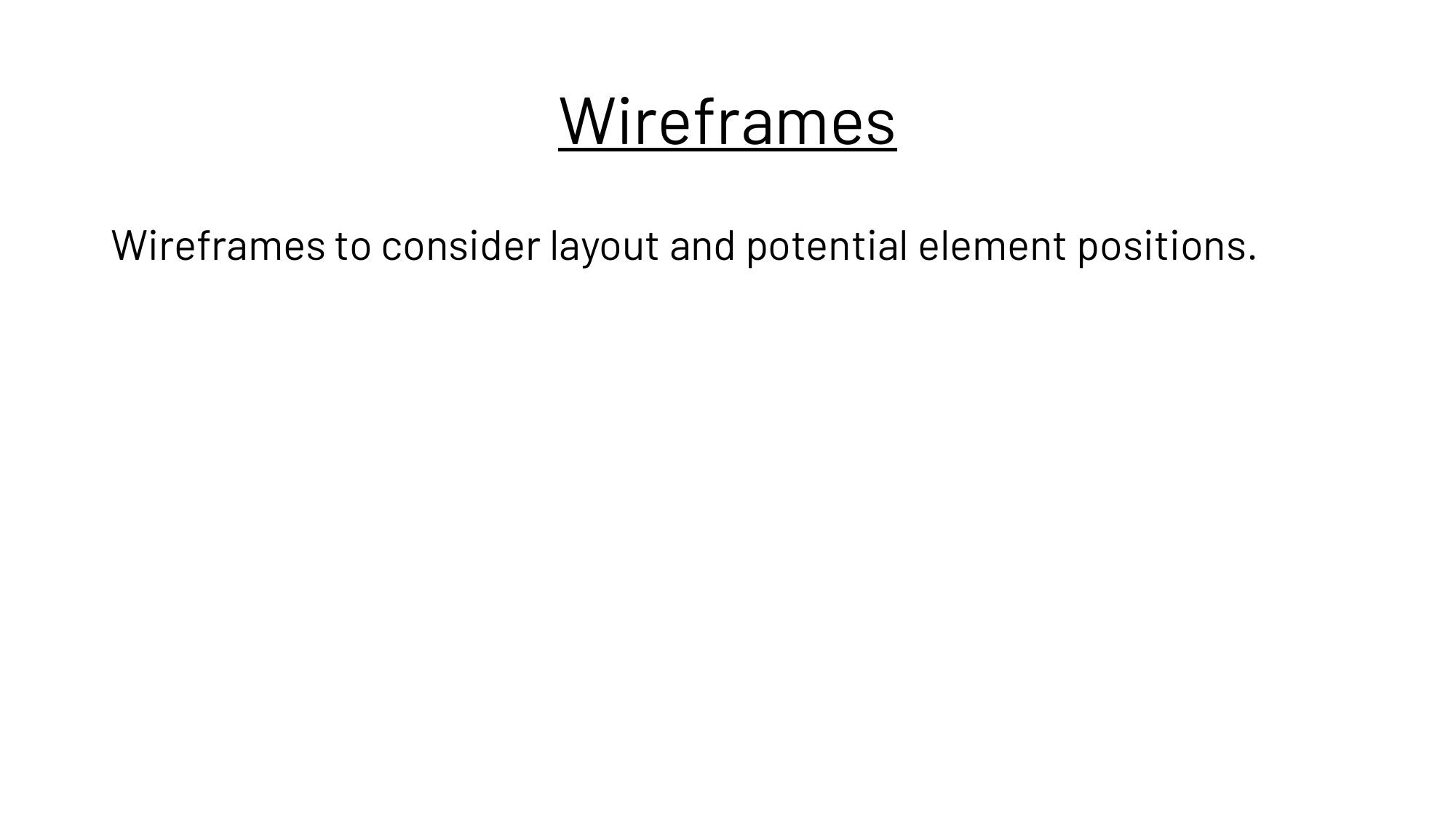

# Wireframes
Wireframes to consider layout and potential element positions.